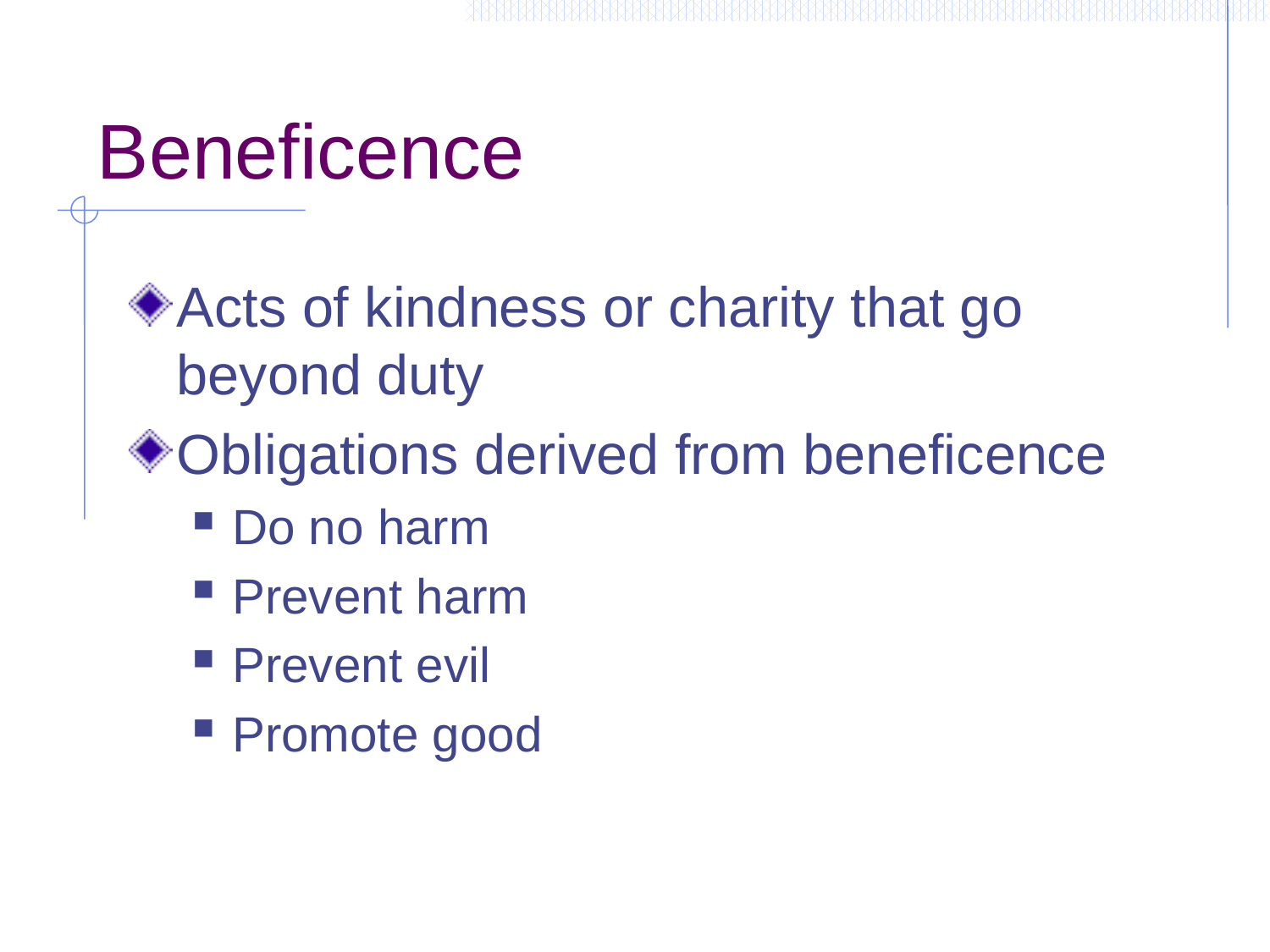

# Beneficence
Acts of kindness or charity that go beyond duty
Obligations derived from beneficence
Do no harm
Prevent harm
Prevent evil
Promote good